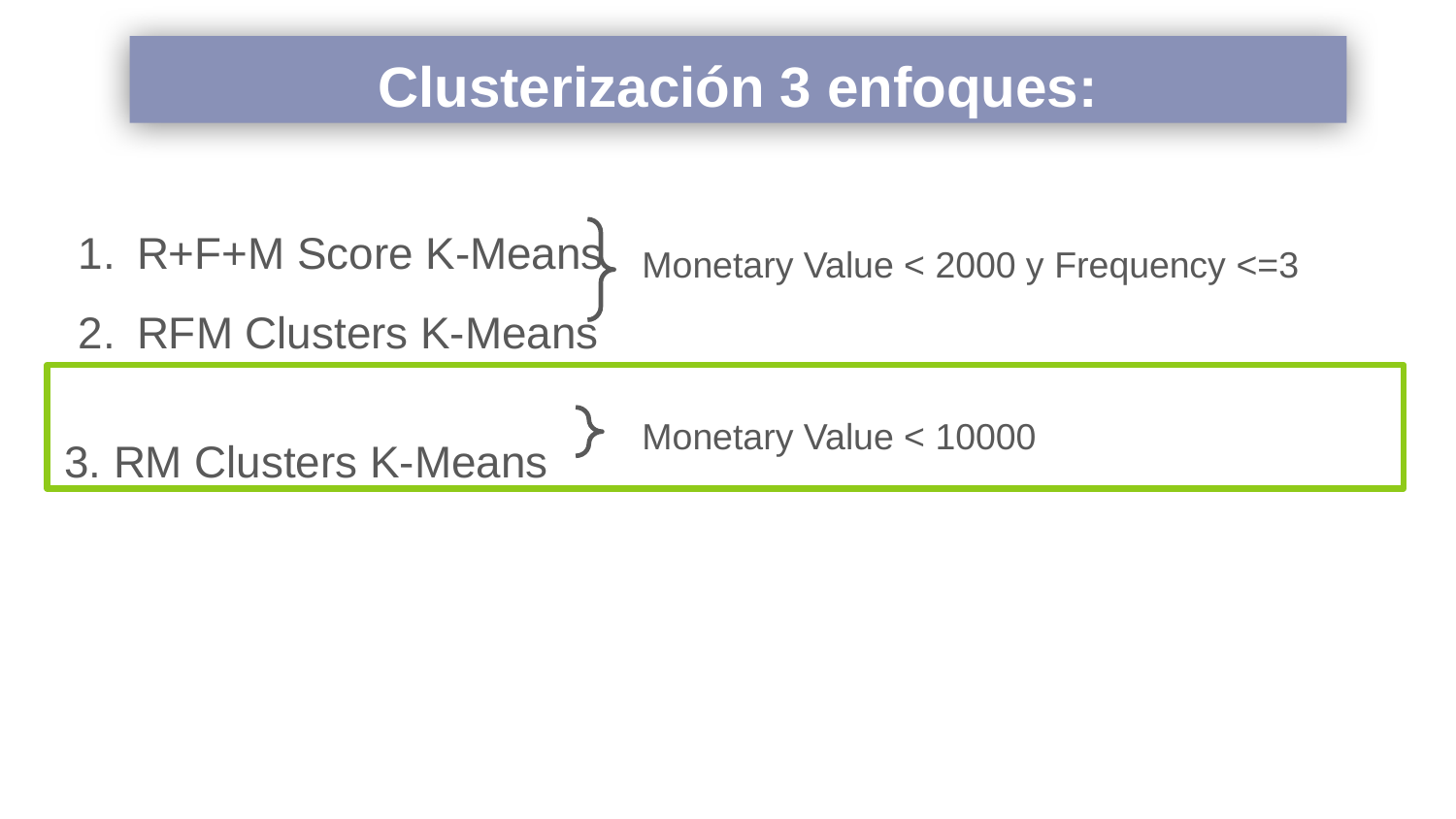

Clusterización 3 enfoques:

R+F+M Score K-Means
RFM Clusters K-Means

Monetary Value < 2000 y Frequency <=3

3. RM Clusters K-Means
Monetary Value < 10000